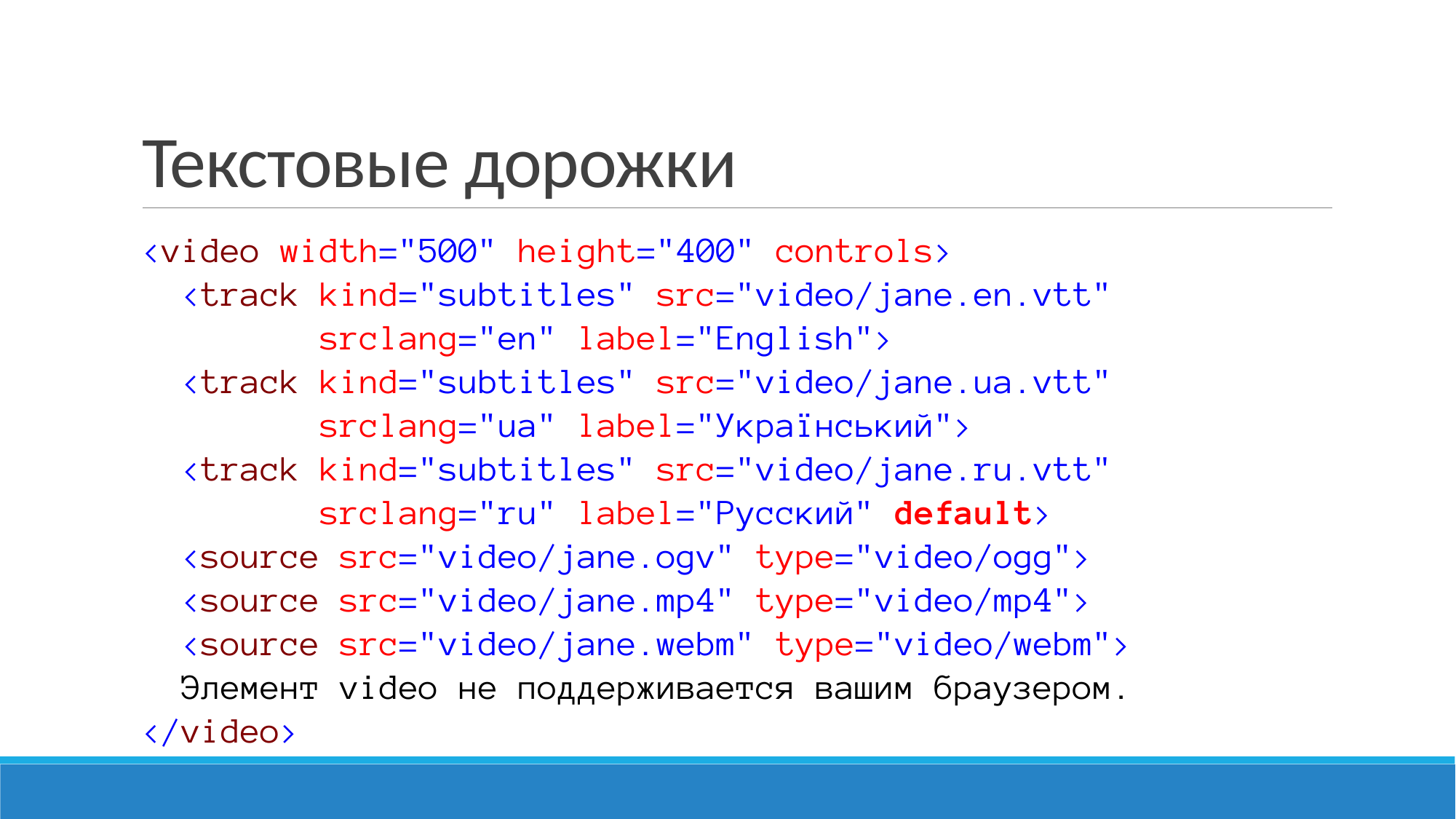

# Текстовые дорожки
<video width="500" height="400" controls>
  <track kind="subtitles" src="video/jane.en.vtt"
         srclang="en" label="English">
  <track kind="subtitles" src="video/jane.ua.vtt"
         srclang="ua" label="Український">
  <track kind="subtitles" src="video/jane.ru.vtt"
         srclang="ru" label="Русский" default>
  <source src="video/jane.ogv" type="video/ogg">
  <source src="video/jane.mp4" type="video/mp4">
  <source src="video/jane.webm" type="video/webm">
  Элемент video не поддерживается вашим браузером.
</video>